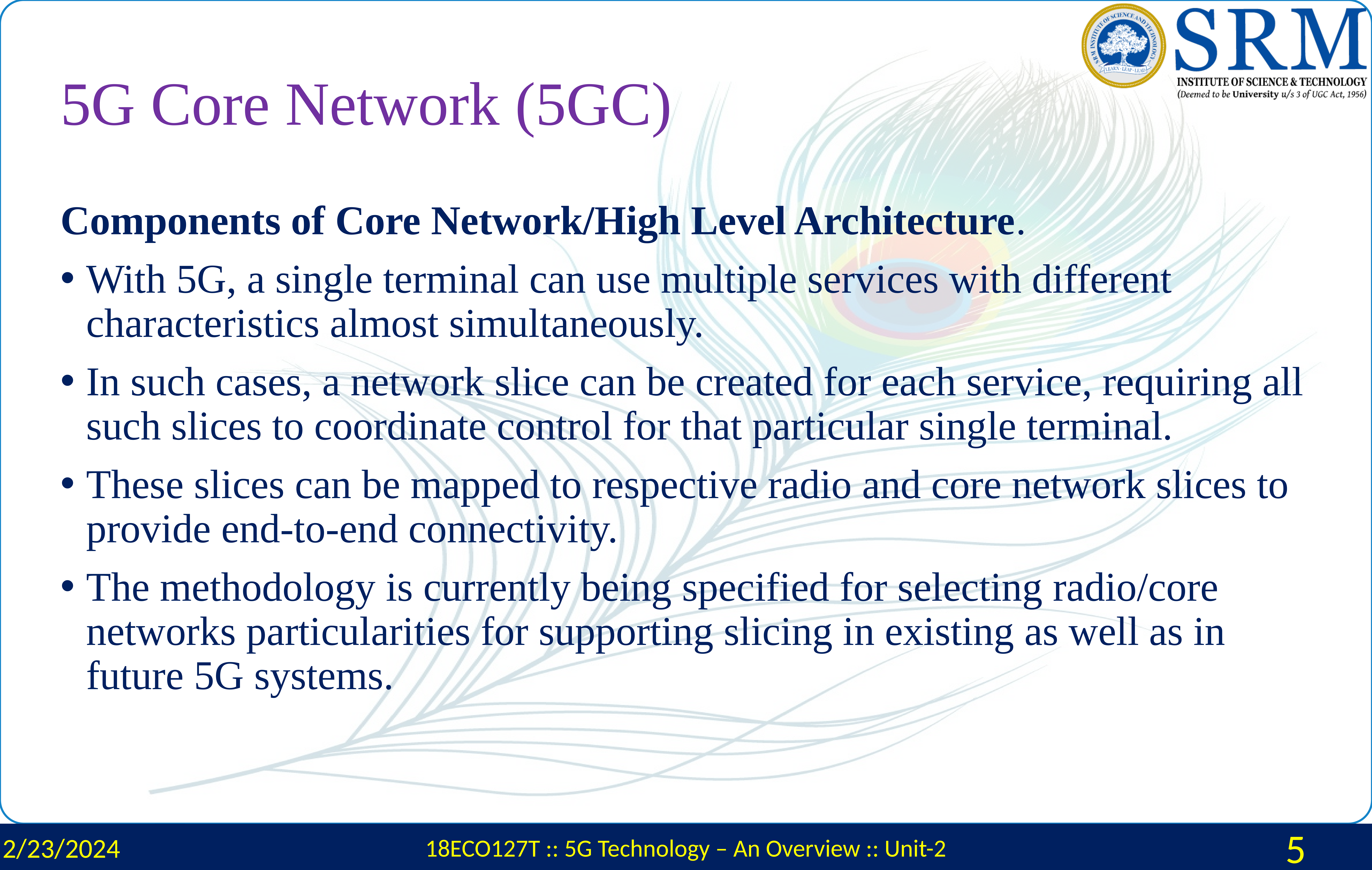

# 5G Core Network (5GC)
Components of Core Network/High Level Architecture.
With 5G, a single terminal can use multiple services with different characteristics almost simultaneously.
In such cases, a network slice can be created for each service, requiring all such slices to coordinate control for that particular single terminal.
These slices can be mapped to respective radio and core network slices to provide end-to-end connectivity.
The methodology is currently being specified for selecting radio/core networks particularities for supporting slicing in existing as well as in future 5G systems.
2/23/2024
18ECO127T :: 5G Technology – An Overview :: Unit-2
5